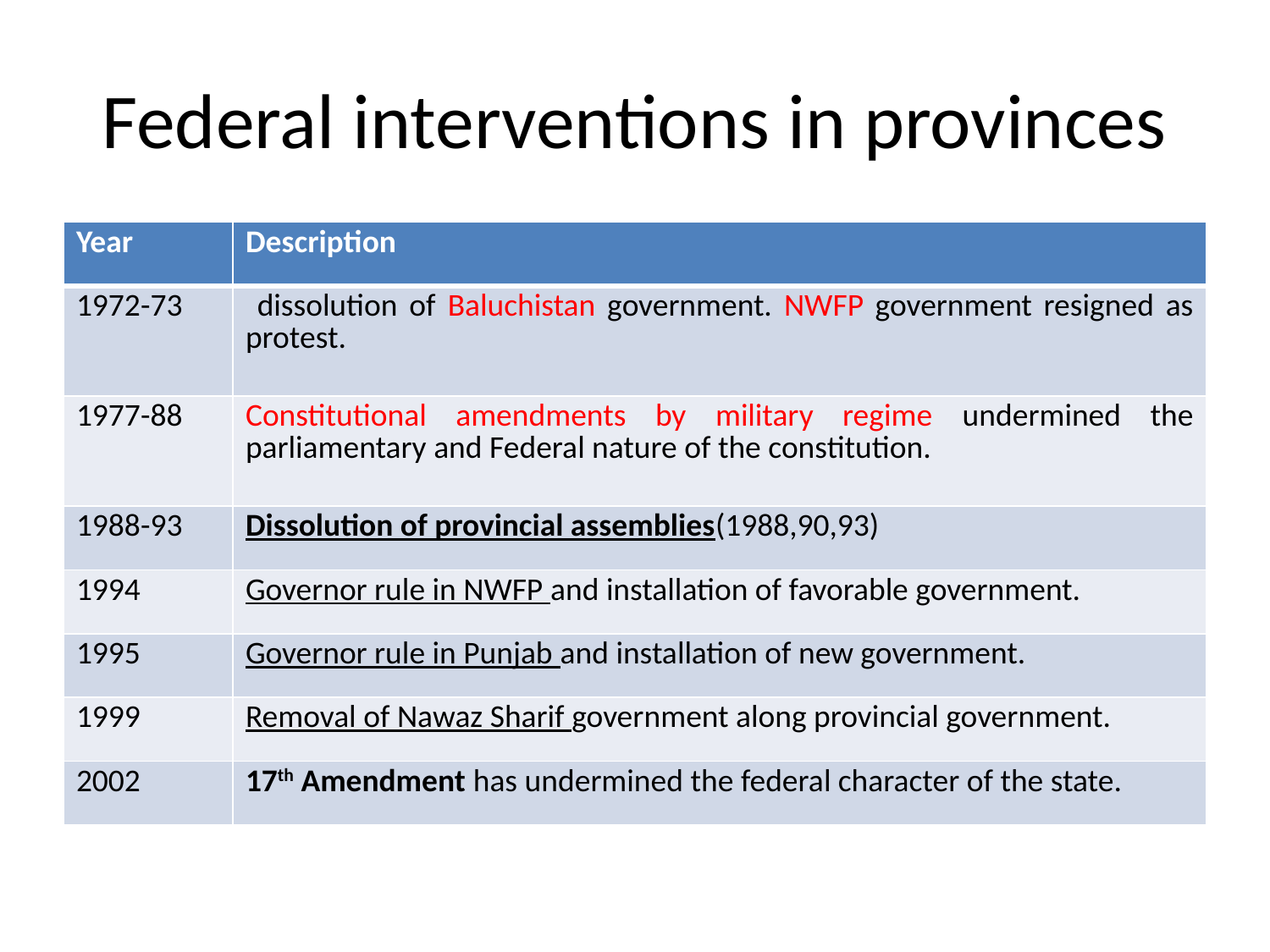

# Federal interventions in provinces
| Year | Description |
| --- | --- |
| 1972-73 | dissolution of Baluchistan government. NWFP government resigned as protest. |
| 1977-88 | Constitutional amendments by military regime undermined the parliamentary and Federal nature of the constitution. |
| 1988-93 | Dissolution of provincial assemblies(1988,90,93) |
| 1994 | Governor rule in NWFP and installation of favorable government. |
| 1995 | Governor rule in Punjab and installation of new government. |
| 1999 | Removal of Nawaz Sharif government along provincial government. |
| 2002 | 17th Amendment has undermined the federal character of the state. |